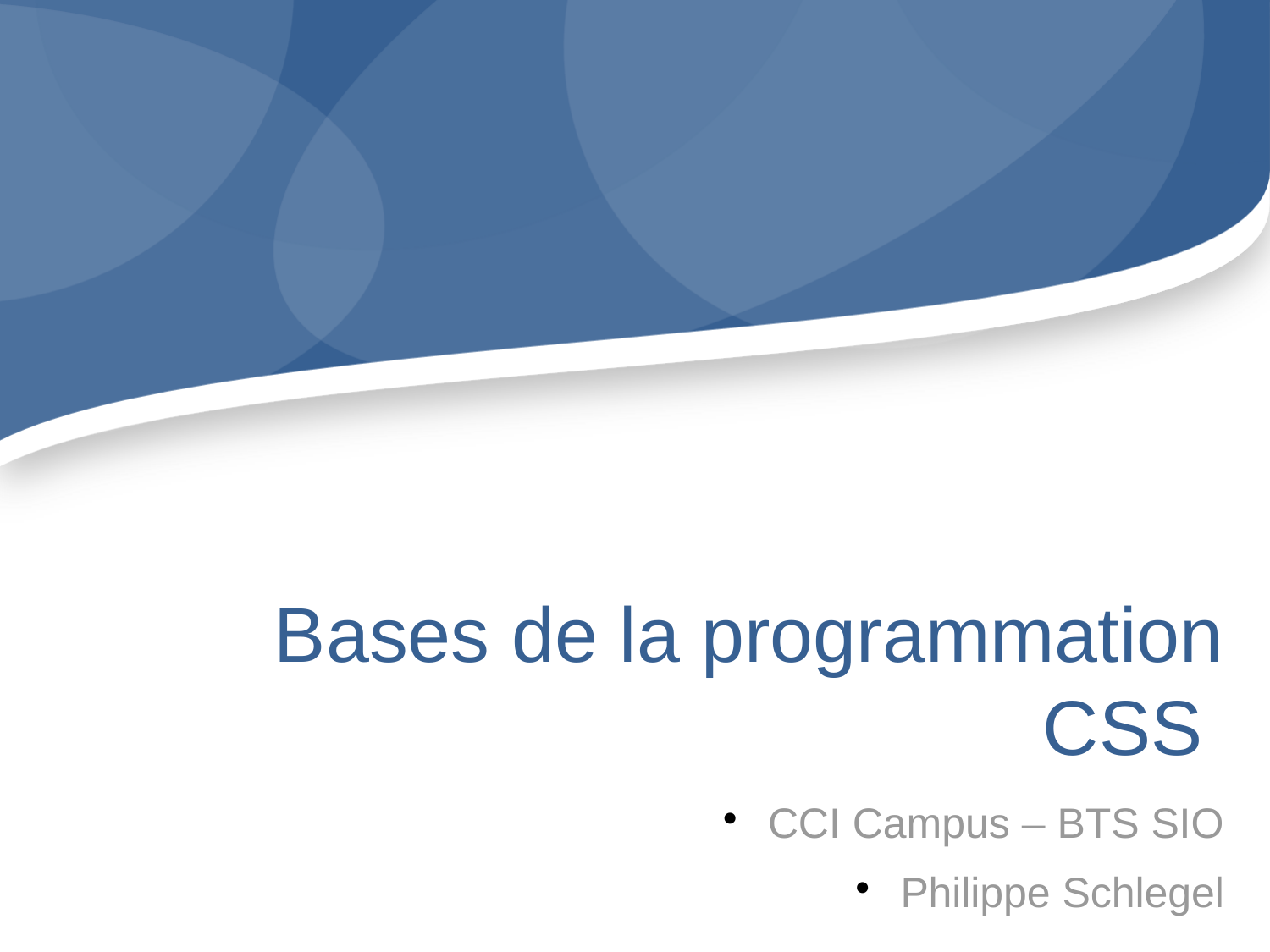

Bases de la programmation
CSS
CCI Campus – BTS SIO
Philippe Schlegel